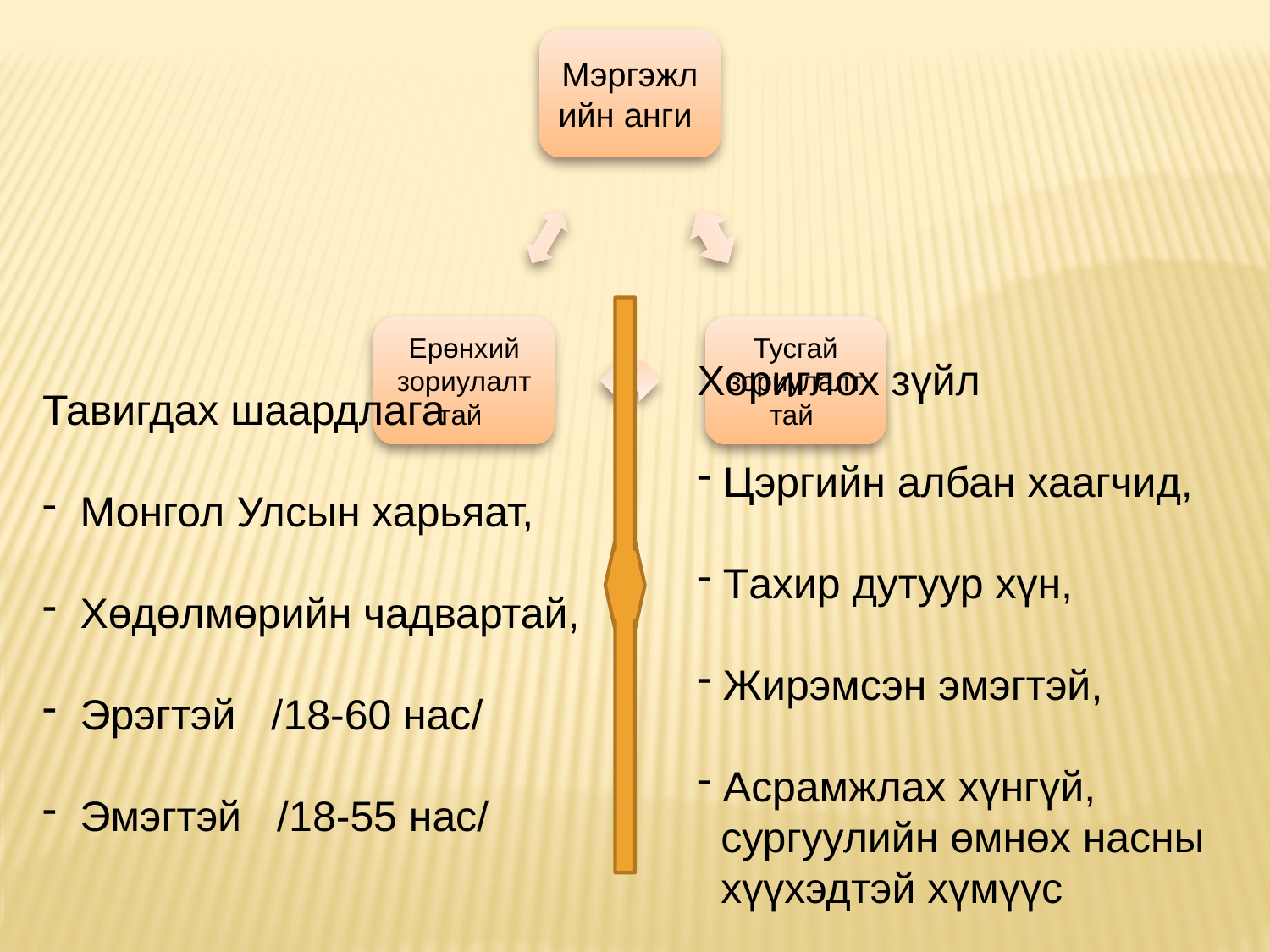

Мэргэжлийн анги

Хориглох зүйл

 Цэргийн албан хаагчид,

 Тахир дутуур хүн,

 Жирэмсэн эмэгтэй,

 Асрамжлах хүнгүй,
  сургуулийн өмнөх насны
  хүүхэдтэй хүмүүс
Тавигдах шаардлага

  Монгол Улсын харьяат,

  Хөдөлмөрийн чадвартай,

  Эрэгтэй   /18-60 нас/

  Эмэгтэй   /18-55 нас/